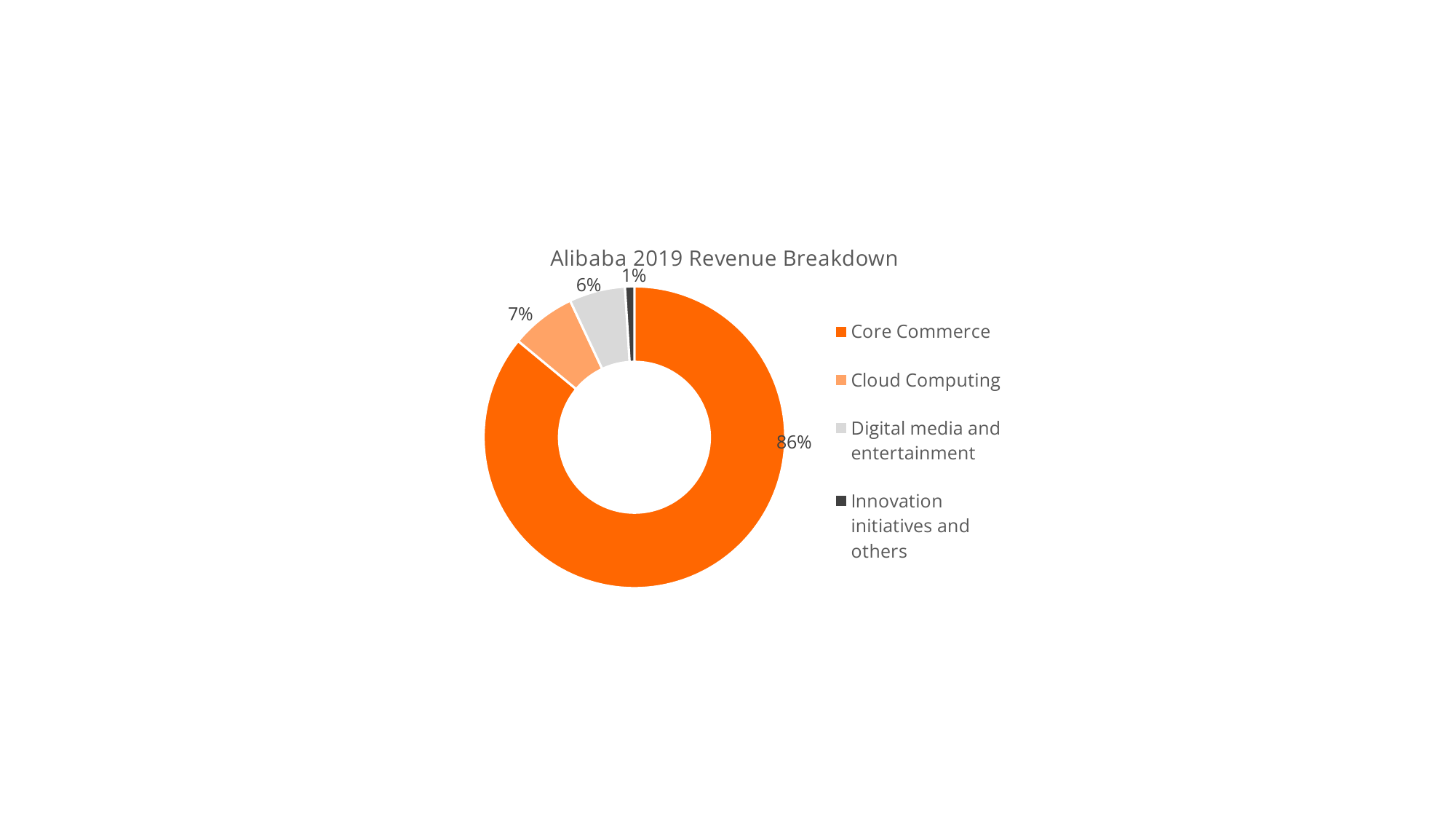

### Chart: Alibaba 2019 Revenue Breakdown

| Category |  |
|---|---|
| Core Commerce | 0.86 |
| Cloud Computing | 0.07 |
| Digital media and entertainment | 0.06 |
| Innovation initiatives and others | 0.01 |